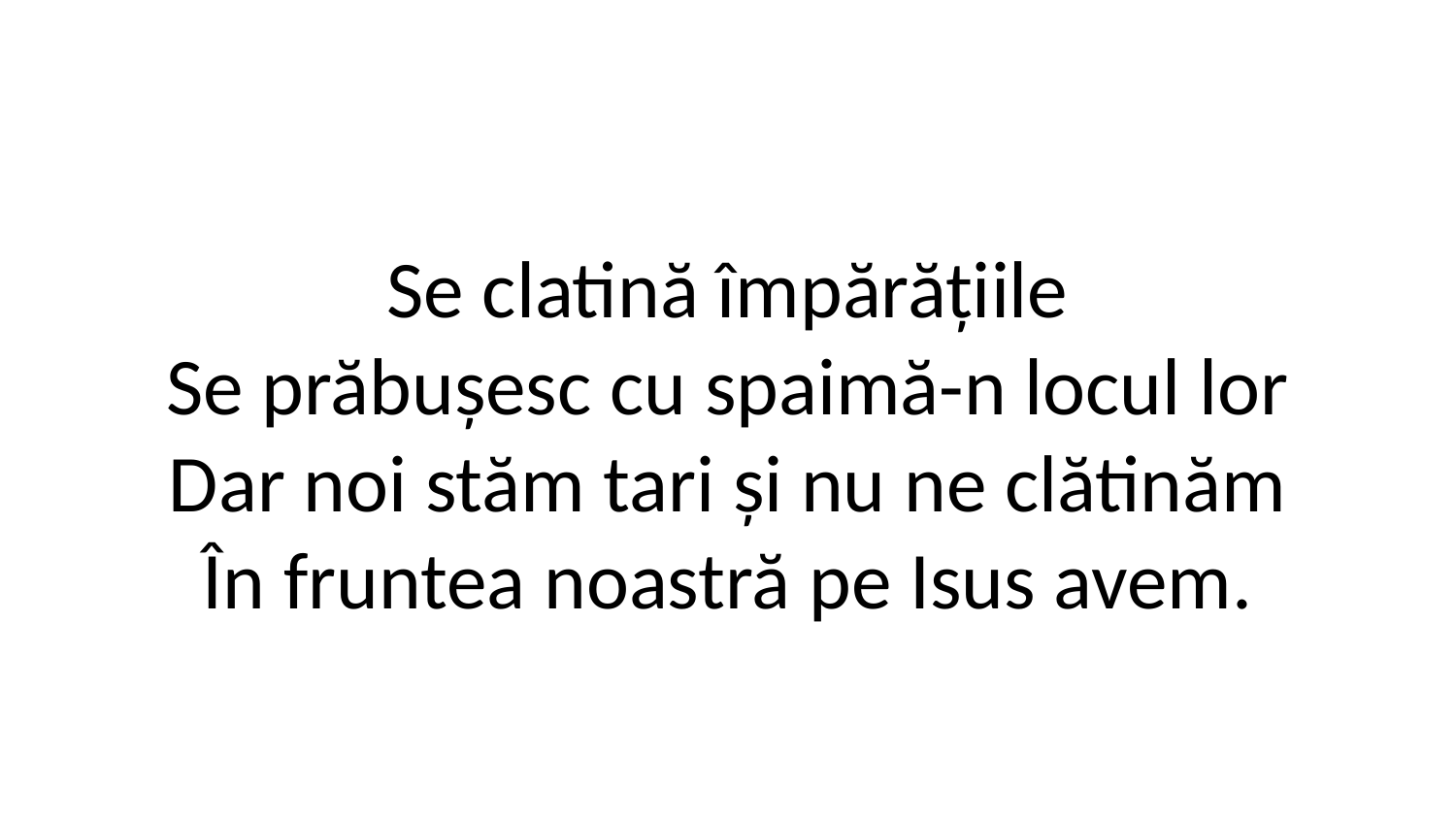

Se clatină împărățiile
Se prăbușesc cu spaimă-n locul lor
Dar noi stăm tari și nu ne clătinăm
În fruntea noastră pe Isus avem.